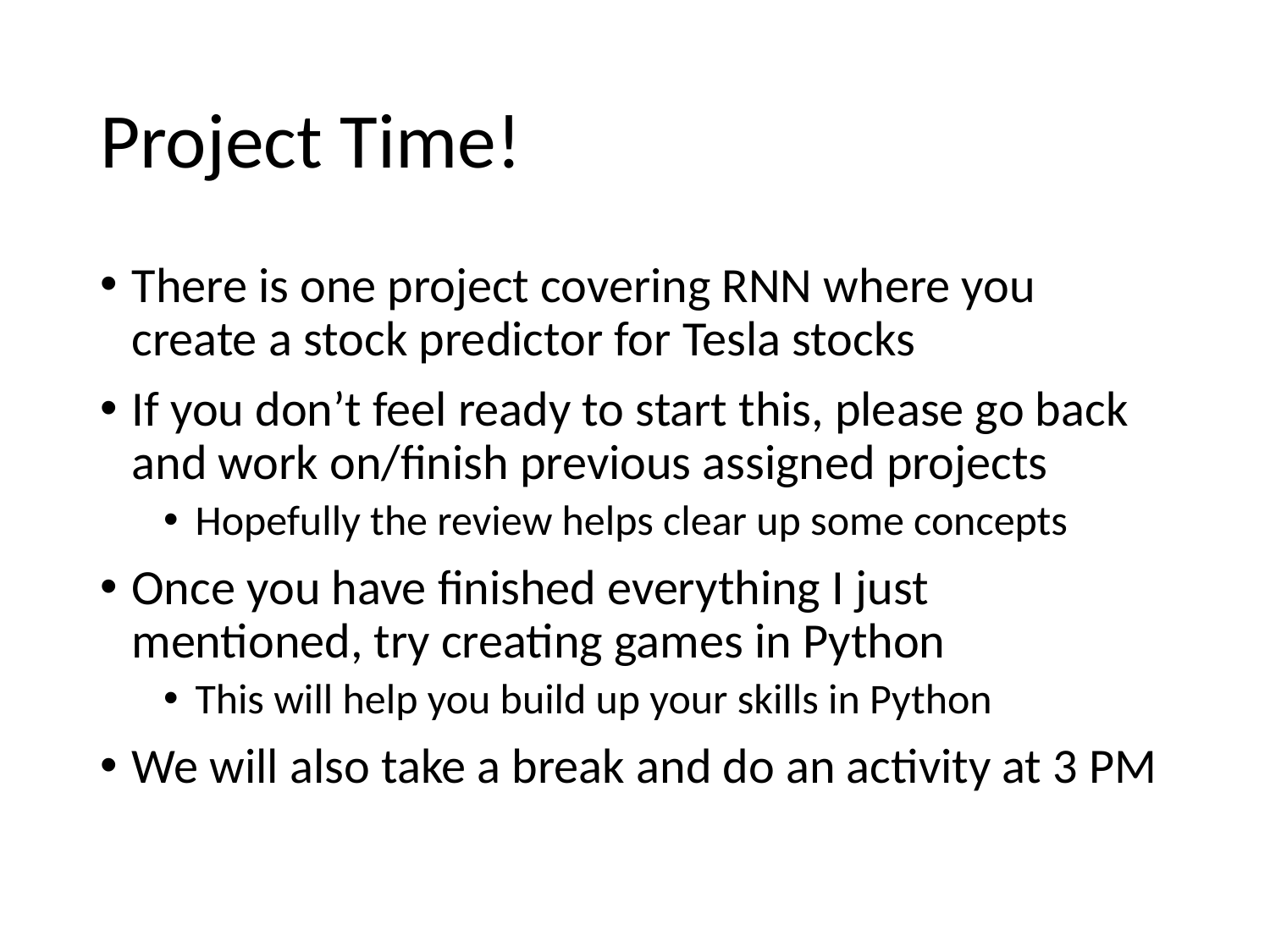

# Project Time!
There is one project covering RNN where you create a stock predictor for Tesla stocks
If you don’t feel ready to start this, please go back and work on/finish previous assigned projects
Hopefully the review helps clear up some concepts
Once you have finished everything I just mentioned, try creating games in Python
This will help you build up your skills in Python
We will also take a break and do an activity at 3 PM